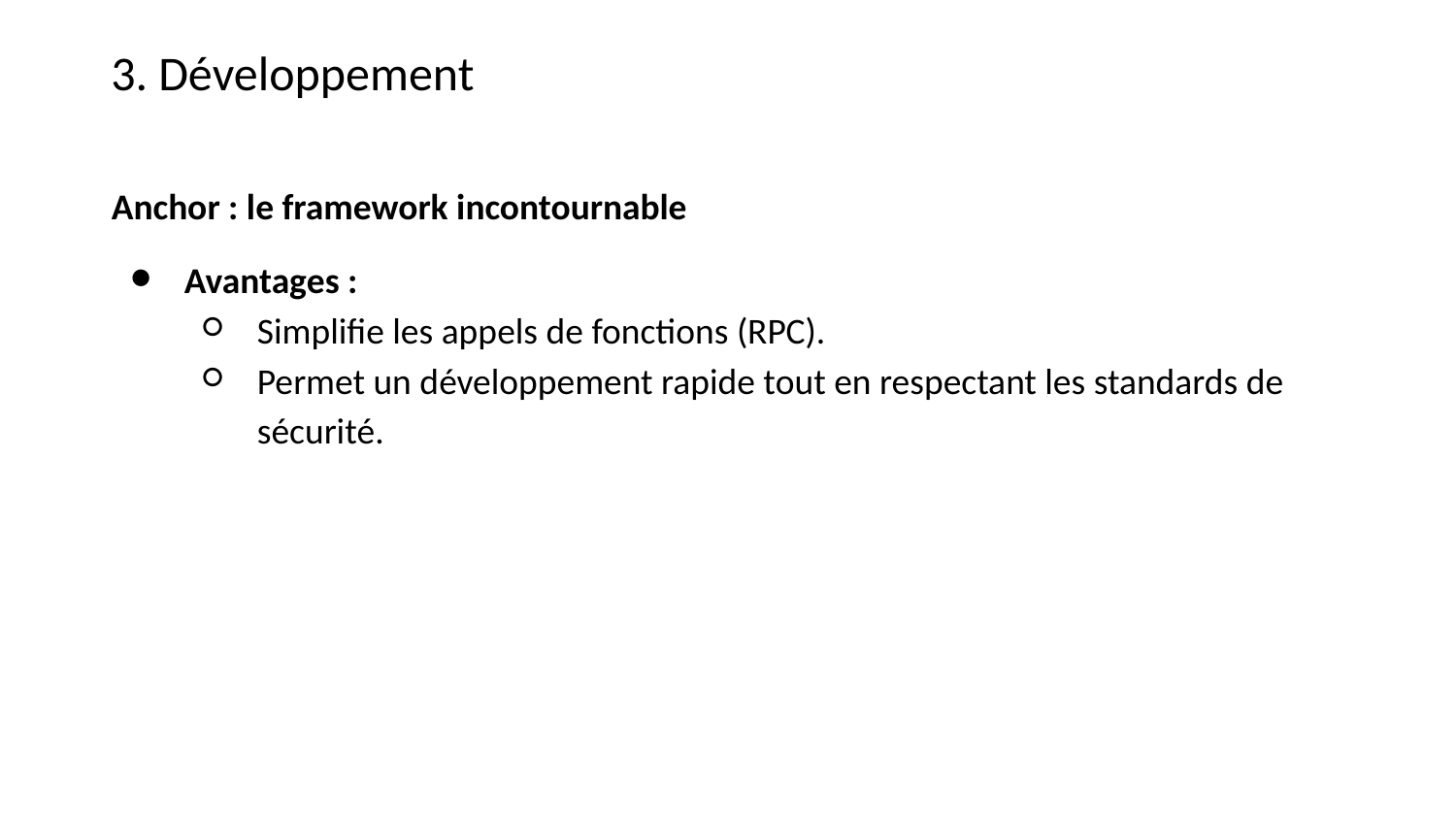

3. Développement
Anchor : le framework incontournable
Avantages :
Simplifie les appels de fonctions (RPC).
Permet un développement rapide tout en respectant les standards de sécurité.